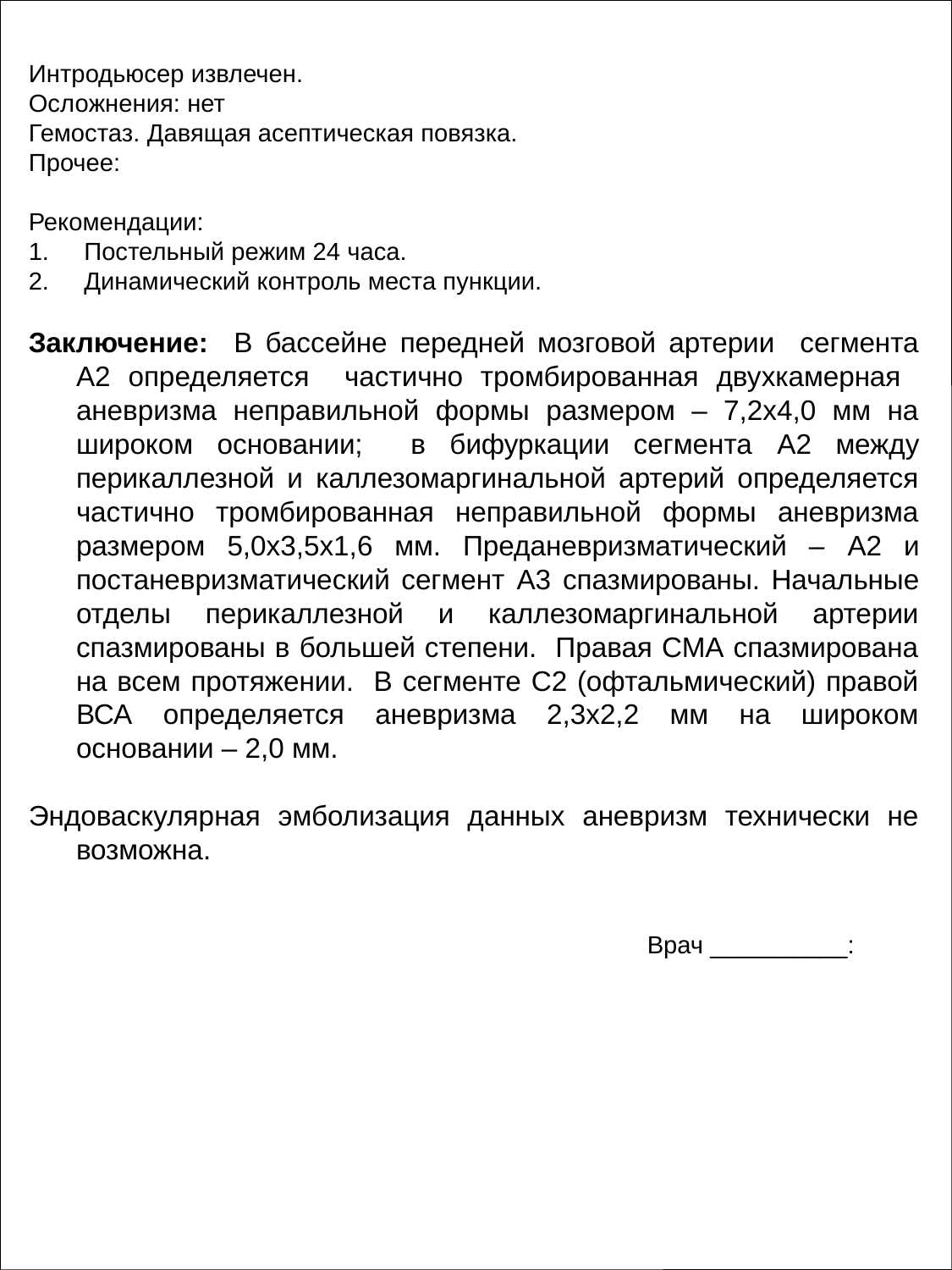

Интродьюсер извлечен.
Осложнения: нет
Гемостаз. Давящая асептическая повязка.
Прочее:

Рекомендации:
1.     Постельный режим 24 часа.
2.     Динамический контроль места пункции.

Заключение:  В бассейне передней мозговой артерии  сегмента A2 определяется  частично тромбированная двухкамерная  аневризма неправильной формы размером – 7,2х4,0 мм на широком основании;  в бифуркации сегмента A2 между перикаллезной и каллезомаргинальной артерий определяется частично тромбированная неправильной формы аневризма размером 5,0х3,5х1,6 мм. Преданевризматический – A2 и постаневризматический сегмент A3 спазмированы. Начальные отделы перикаллезной и каллезомаргинальной артерии спазмированы в большей степени.  Правая СМА спазмирована на всем протяжении.  В сегменте С2 (офтальмический) правой ВСА определяется аневризма 2,3х2,2 мм на широком основании – 2,0 мм.

Эндоваскулярная эмболизация данных аневризм технически не возможна.

Врач __________: